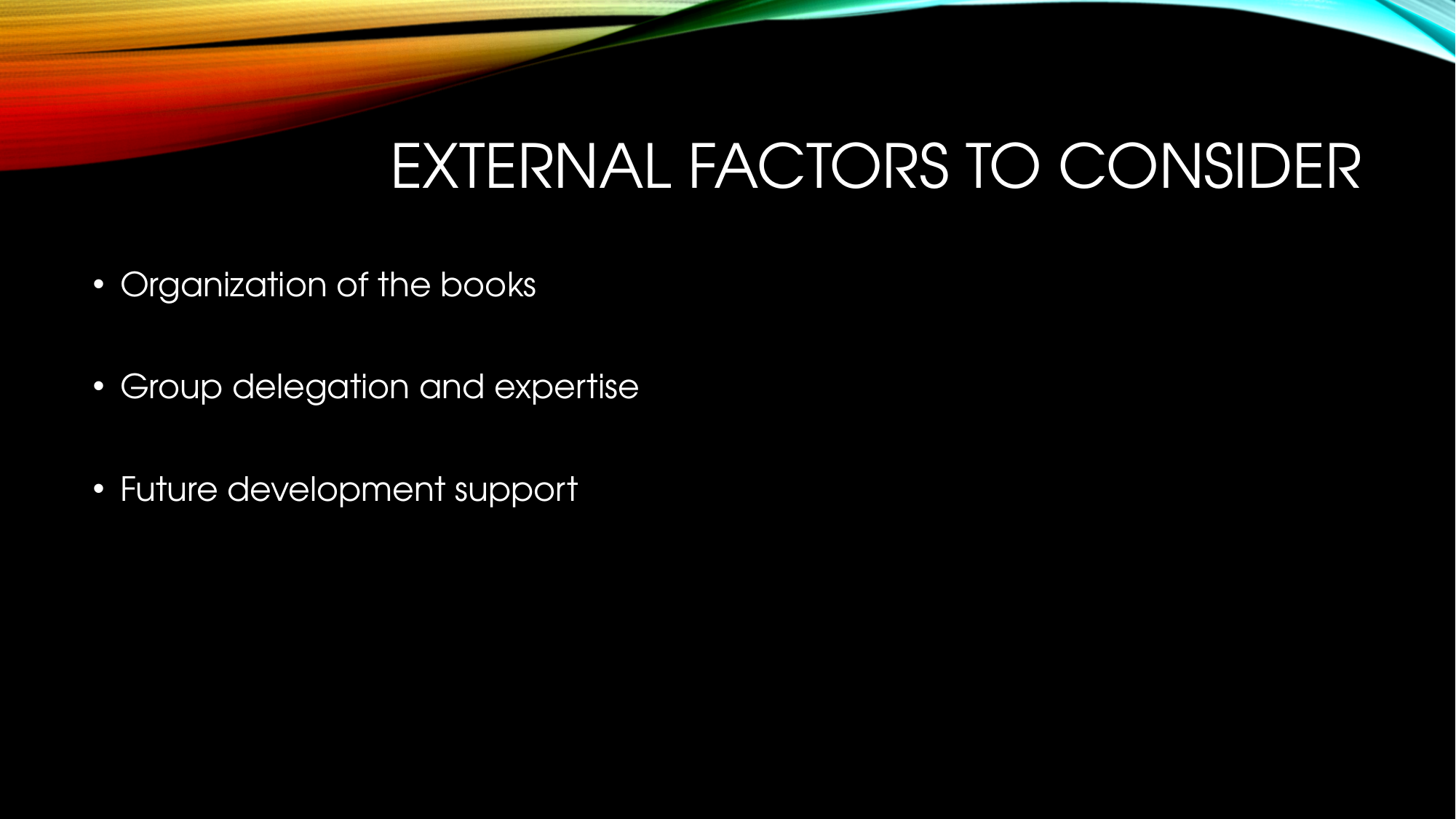

# External Factors to Consider
Organization of the books

Group delegation and expertise

Future development support